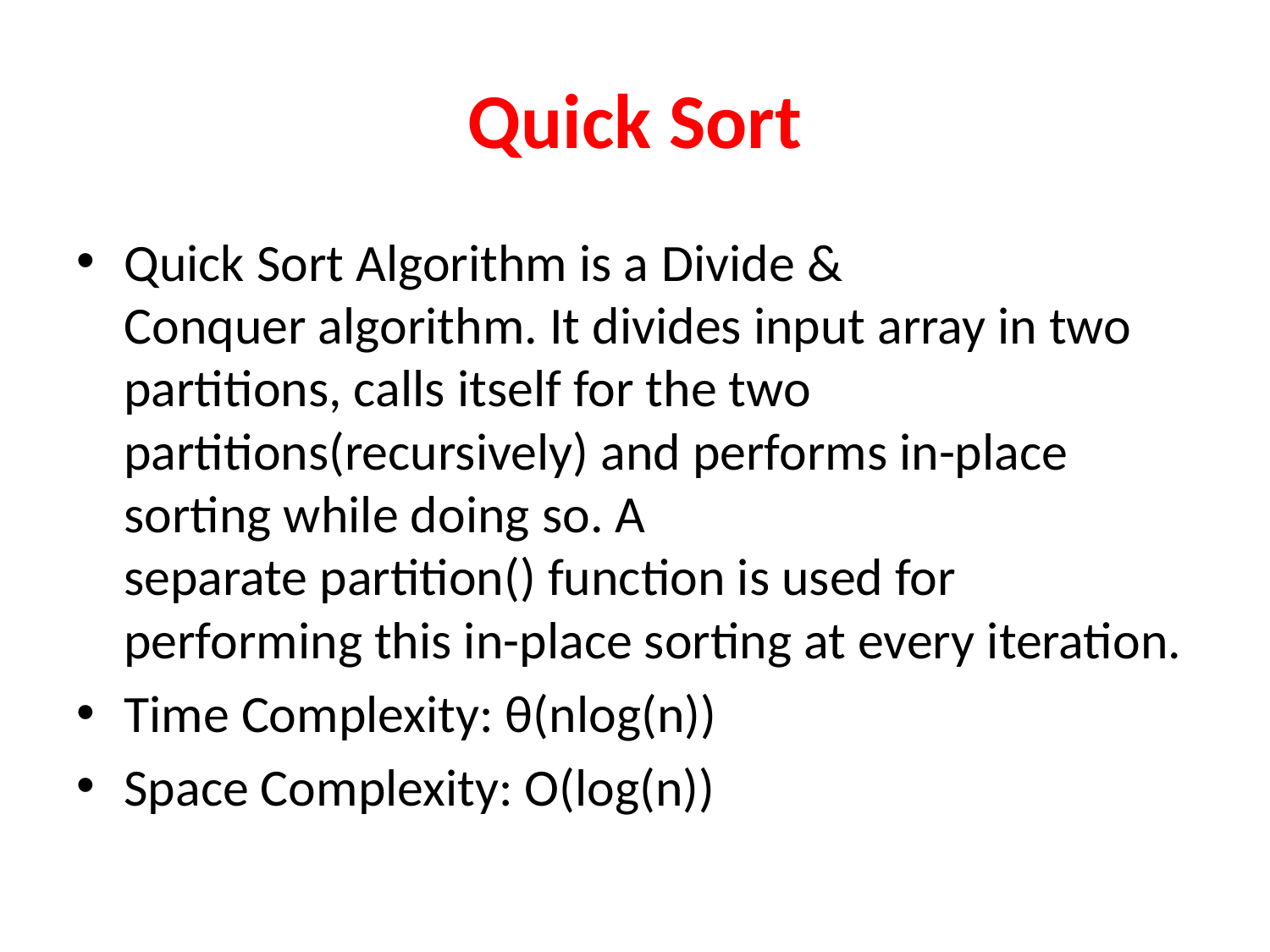

# Quick Sort
Quick Sort Algorithm is a Divide & Conquer algorithm. It divides input array in two partitions, calls itself for the two partitions(recursively) and performs in-place sorting while doing so. A separate partition() function is used for performing this in-place sorting at every iteration.
Time Complexity: θ(nlog(n))
Space Complexity: O(log(n))